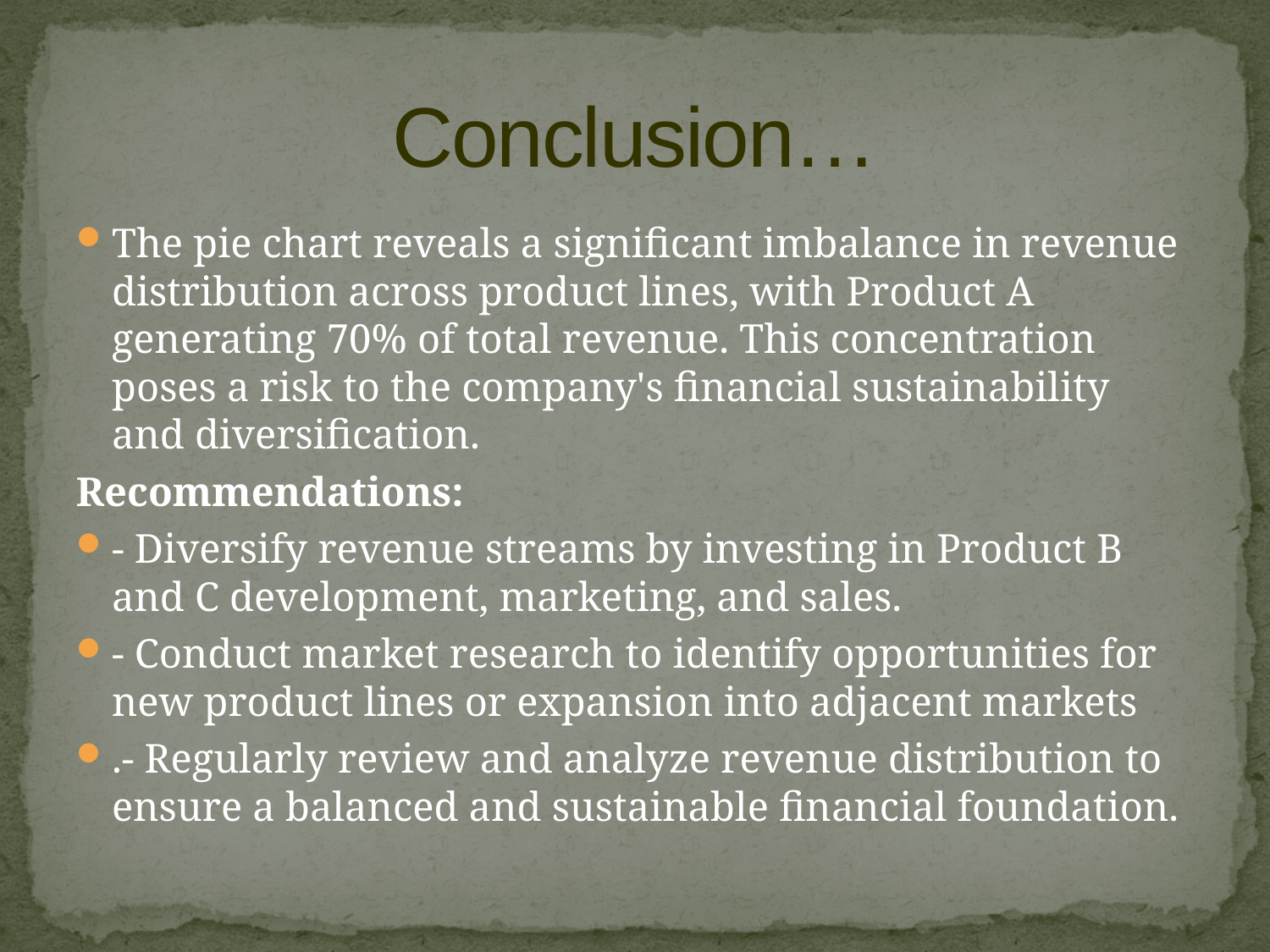

# Conclusion…
The pie chart reveals a significant imbalance in revenue distribution across product lines, with Product A generating 70% of total revenue. This concentration poses a risk to the company's financial sustainability and diversification.
Recommendations:
- Diversify revenue streams by investing in Product B and C development, marketing, and sales.
- Conduct market research to identify opportunities for new product lines or expansion into adjacent markets
.- Regularly review and analyze revenue distribution to ensure a balanced and sustainable financial foundation.